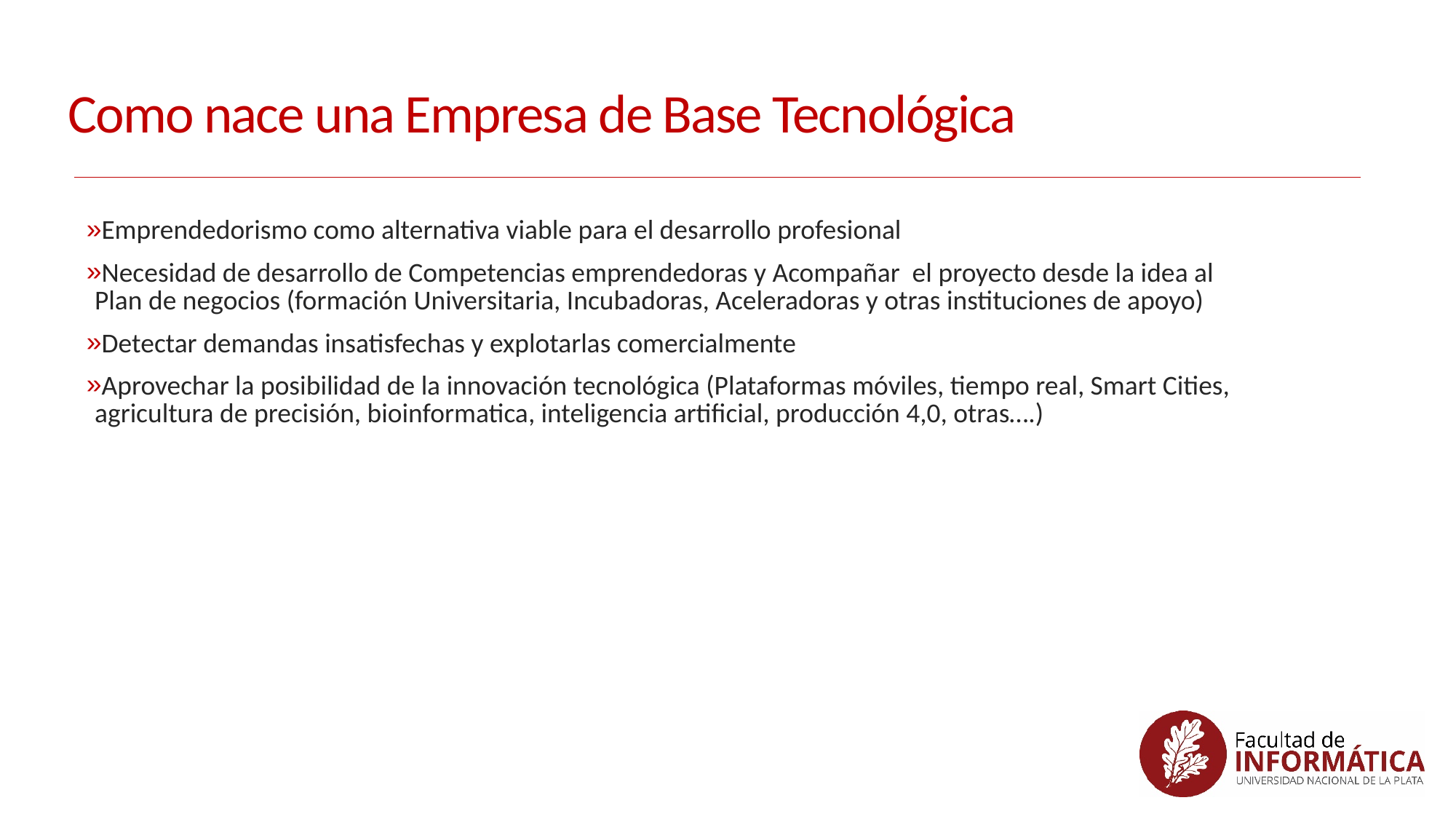

# Como nace una Empresa de Base Tecnológica
Emprendedorismo como alternativa viable para el desarrollo profesional
Necesidad de desarrollo de Competencias emprendedoras y Acompañar  el proyecto desde la idea al Plan de negocios (formación Universitaria, Incubadoras, Aceleradoras y otras instituciones de apoyo)
Detectar demandas insatisfechas y explotarlas comercialmente
Aprovechar la posibilidad de la innovación tecnológica (Plataformas móviles, tiempo real, Smart Cities, agricultura de precisión, bioinformatica, inteligencia artificial, producción 4,0, otras….)